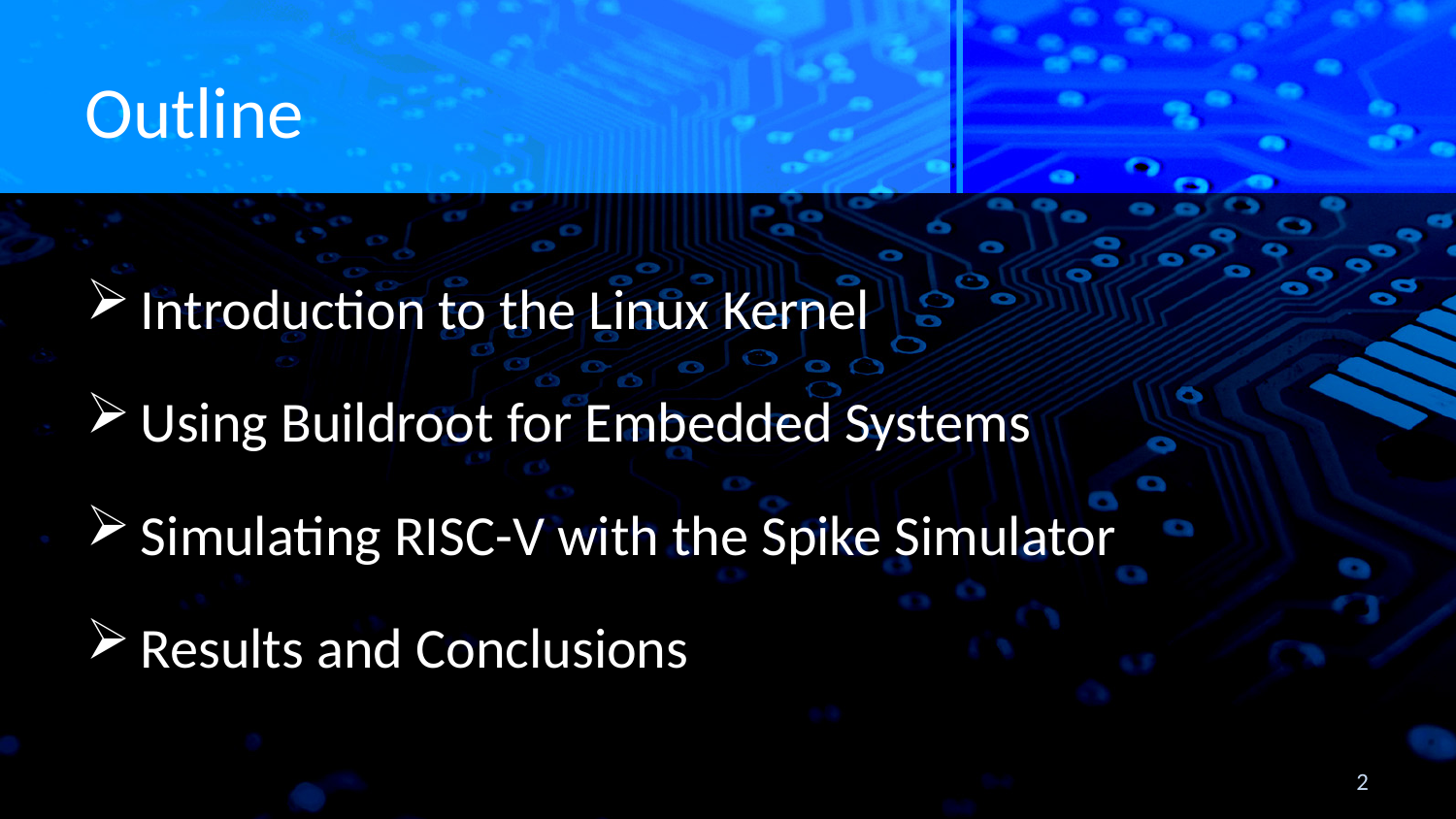

# Outline
Introduction to the Linux Kernel
Using Buildroot for Embedded Systems
Simulating RISC-V with the Spike Simulator
Results and Conclusions

2